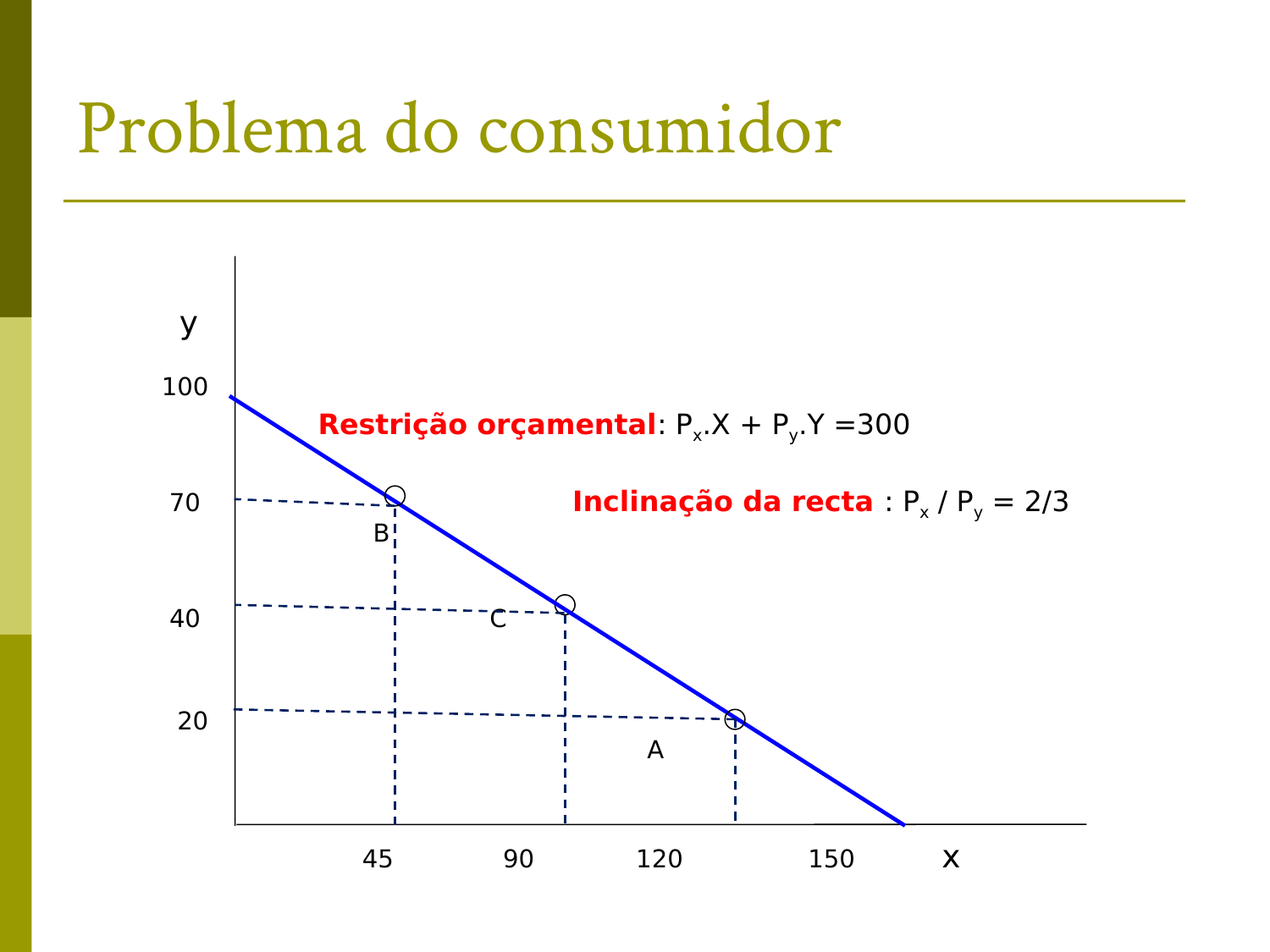

# Problema do consumidor

           y

            100
Restrição orçamental: Px.X + Py.Y =300

          70                                      Inclinação da recta : Px / Py = 2/3
                                       B

             40                                     C

              20
                                                                          A

                             45              90             120                150           x